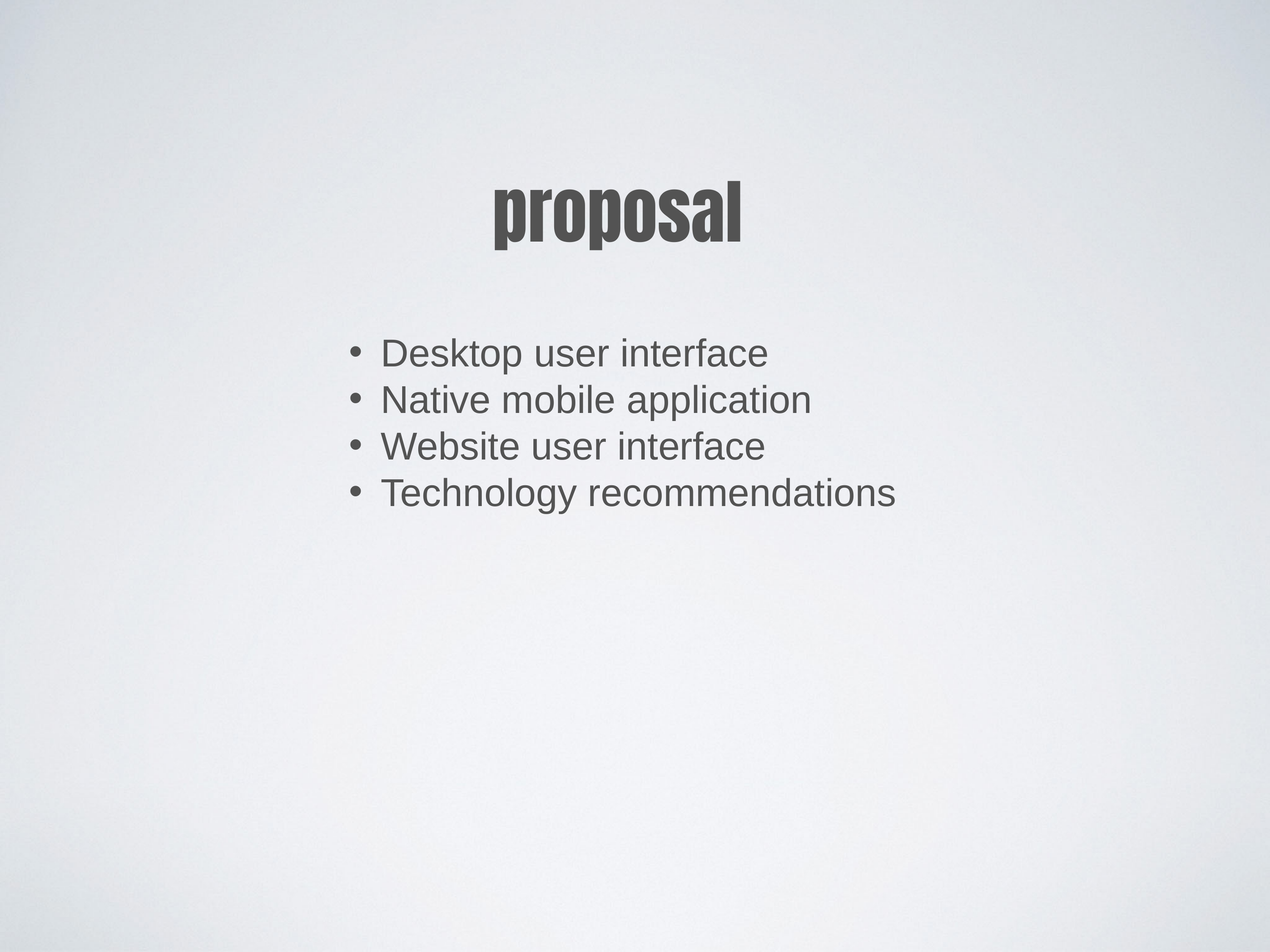

proposal
Desktop user interface
Native mobile application
Website user interface
Technology recommendations